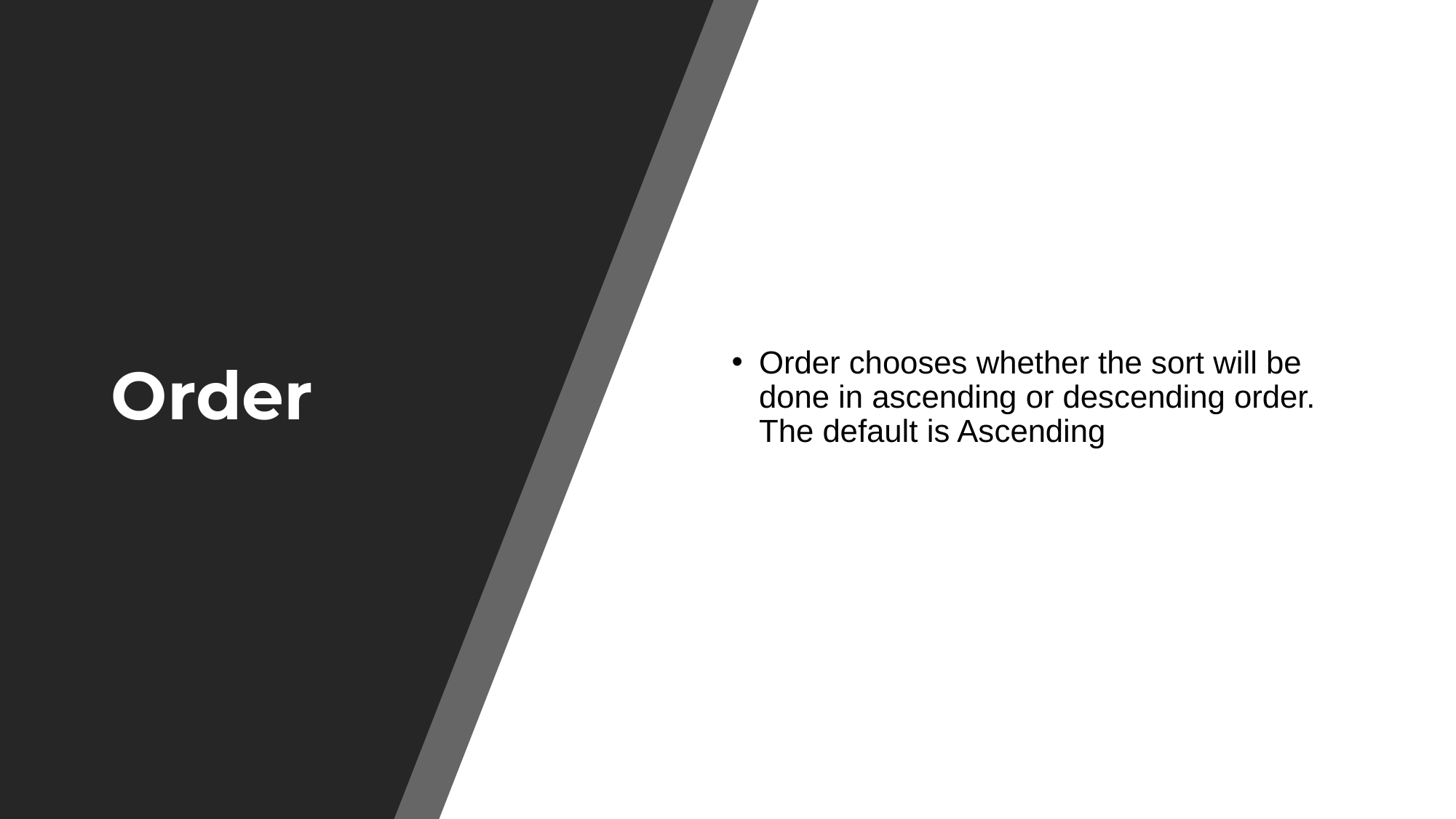

# Order
Order chooses whether the sort will be done in ascending or descending order.  The default is Ascending